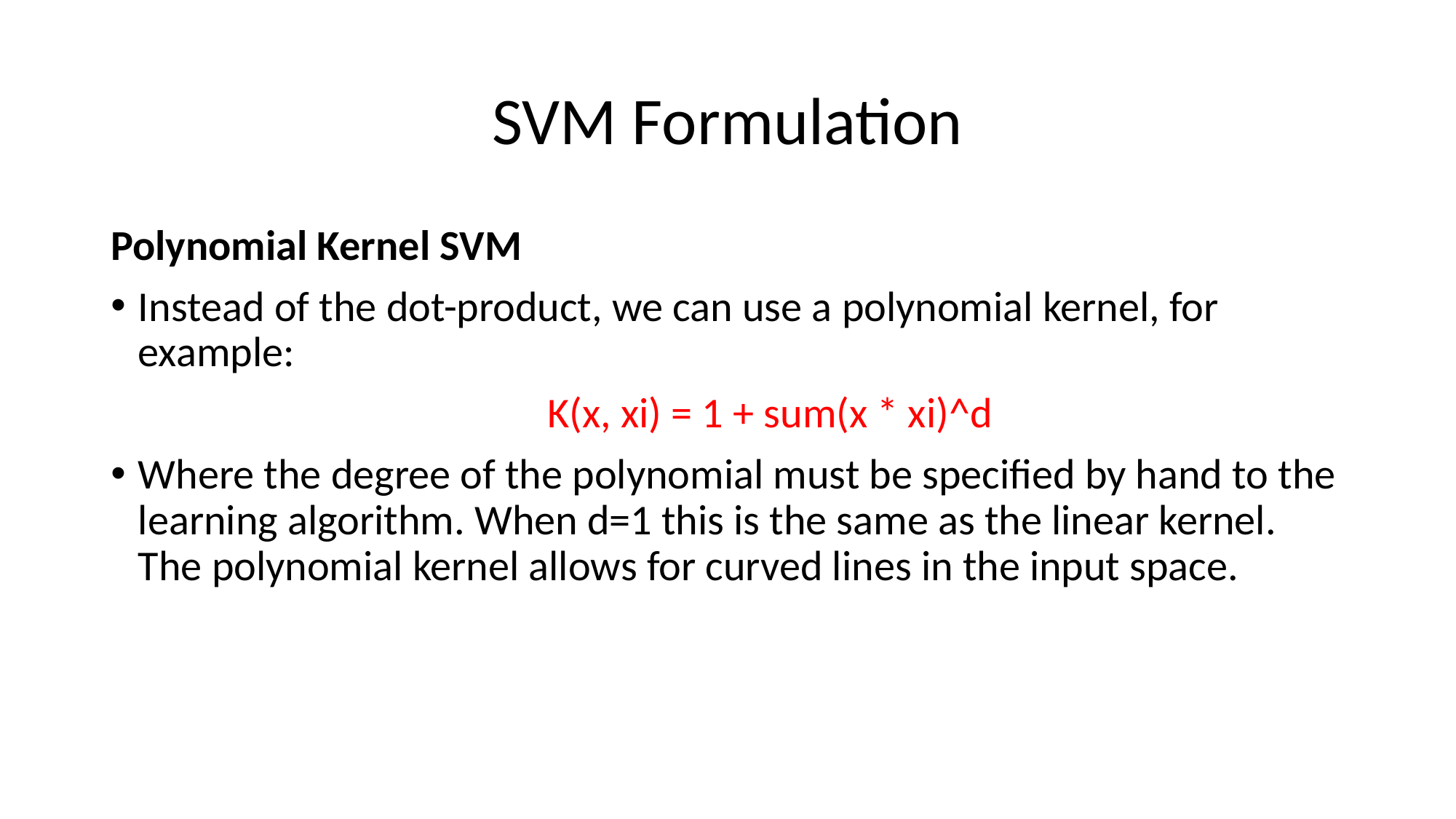

# SVM Formulation
Polynomial Kernel SVM
Instead of the dot-product, we can use a polynomial kernel, for example:
				K(x, xi) = 1 + sum(x * xi)^d
Where the degree of the polynomial must be specified by hand to the learning algorithm. When d=1 this is the same as the linear kernel. The polynomial kernel allows for curved lines in the input space.